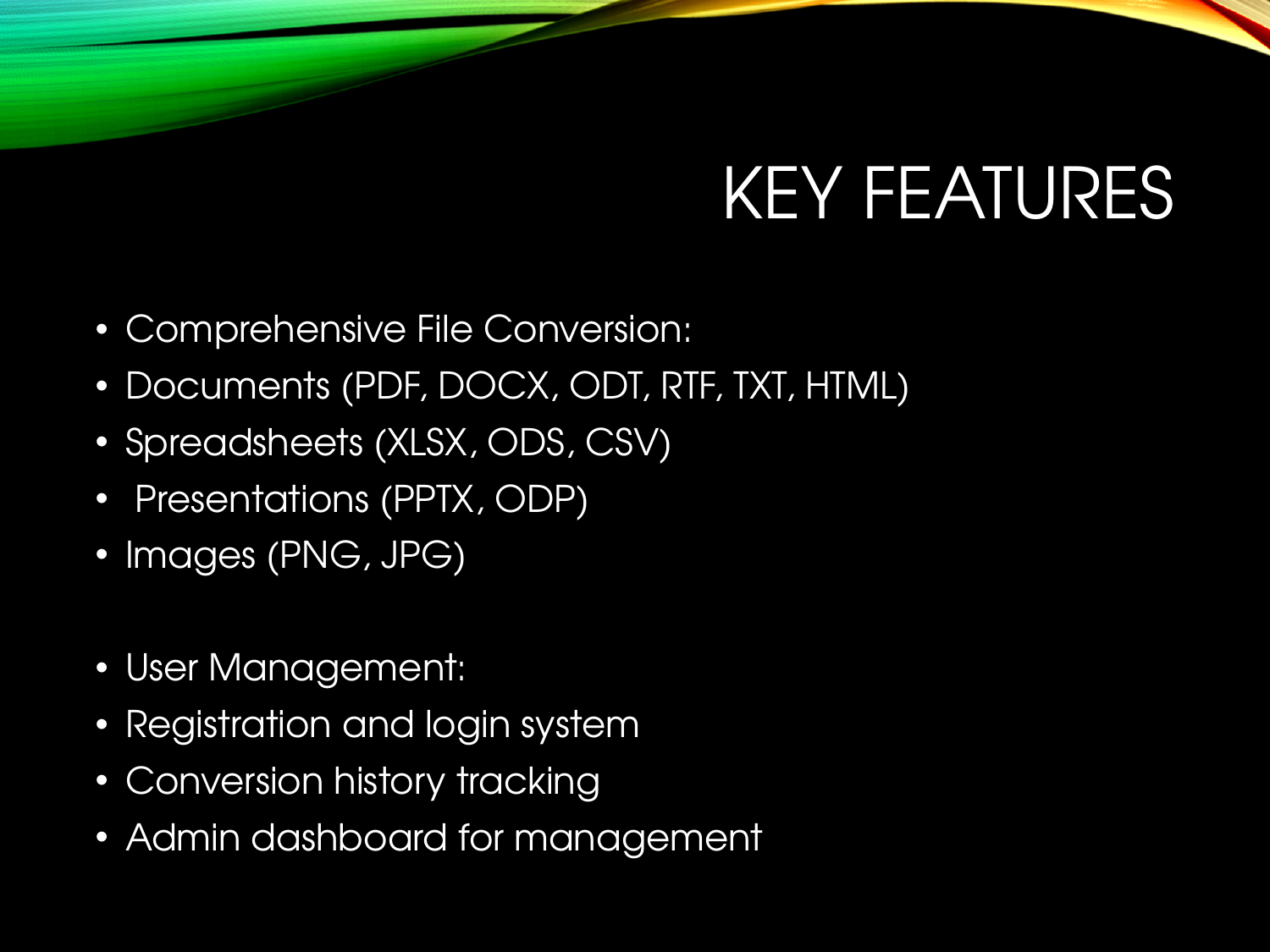

# Key Features
Comprehensive File Conversion:
Documents (PDF, DOCX, ODT, RTF, TXT, HTML)
Spreadsheets (XLSX, ODS, CSV)
 Presentations (PPTX, ODP)
Images (PNG, JPG)

User Management:
Registration and login system
Conversion history tracking
Admin dashboard for management